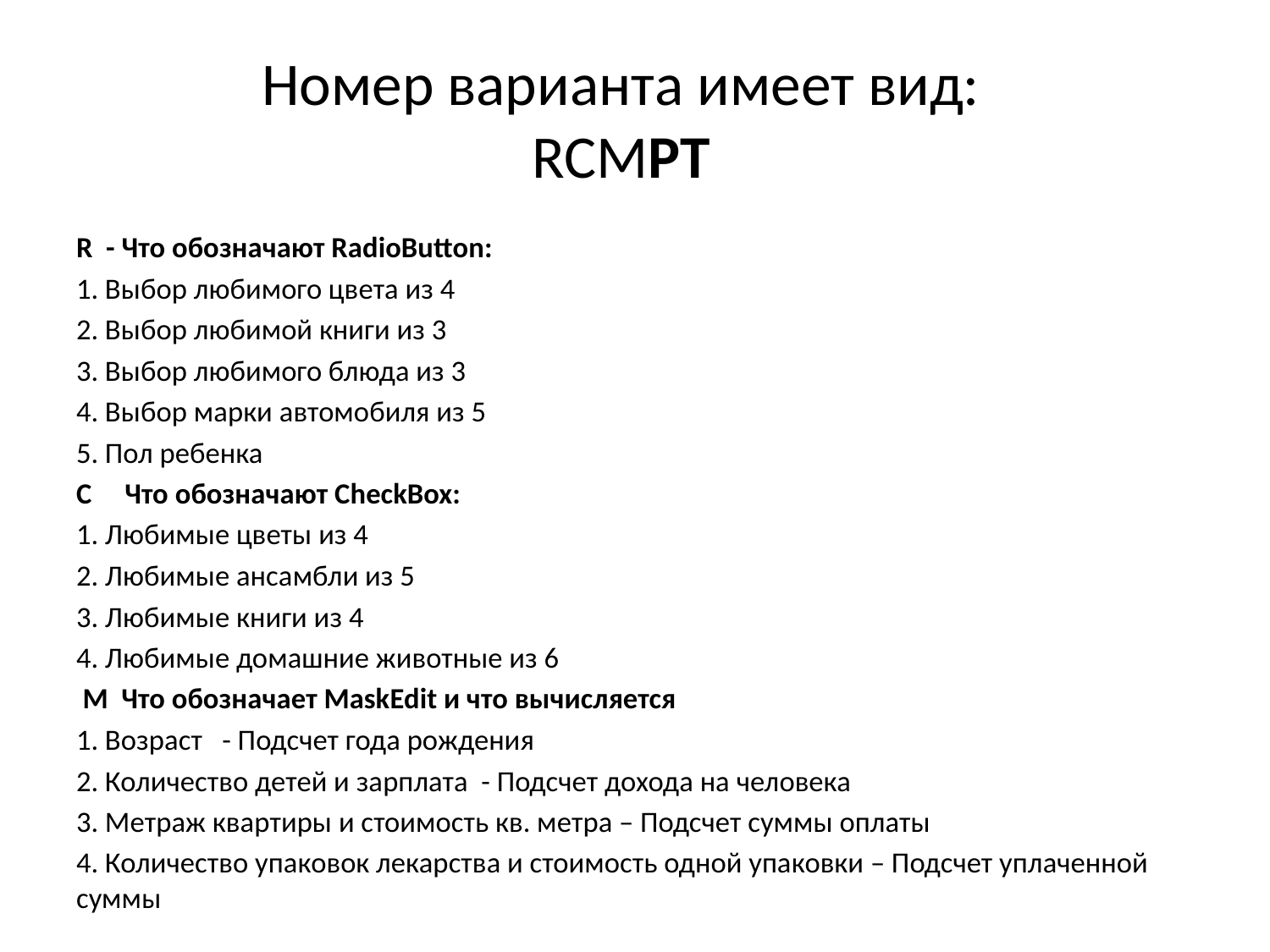

# Номер варианта имеет вид: RCMPT
R  - Что обозначают RadioButton:
1. Выбор любимого цвета из 4
2. Выбор любимой книги из 3
3. Выбор любимого блюда из 3
4. Выбор марки автомобиля из 5
5. Пол ребенка
C     Что обозначают CheckBox:
1. Любимые цветы из 4
2. Любимые ансамбли из 5
3. Любимые книги из 4
4. Любимые домашние животные из 6
 M  Что обозначает MaskEdit и что вычисляется
1. Возраст   - Подсчет года рождения
2. Количество детей и зарплата  - Подсчет дохода на человека
3. Метраж квартиры и стоимость кв. метра – Подсчет суммы оплаты
4. Количество упаковок лекарства и стоимость одной упаковки – Подсчет уплаченной суммы